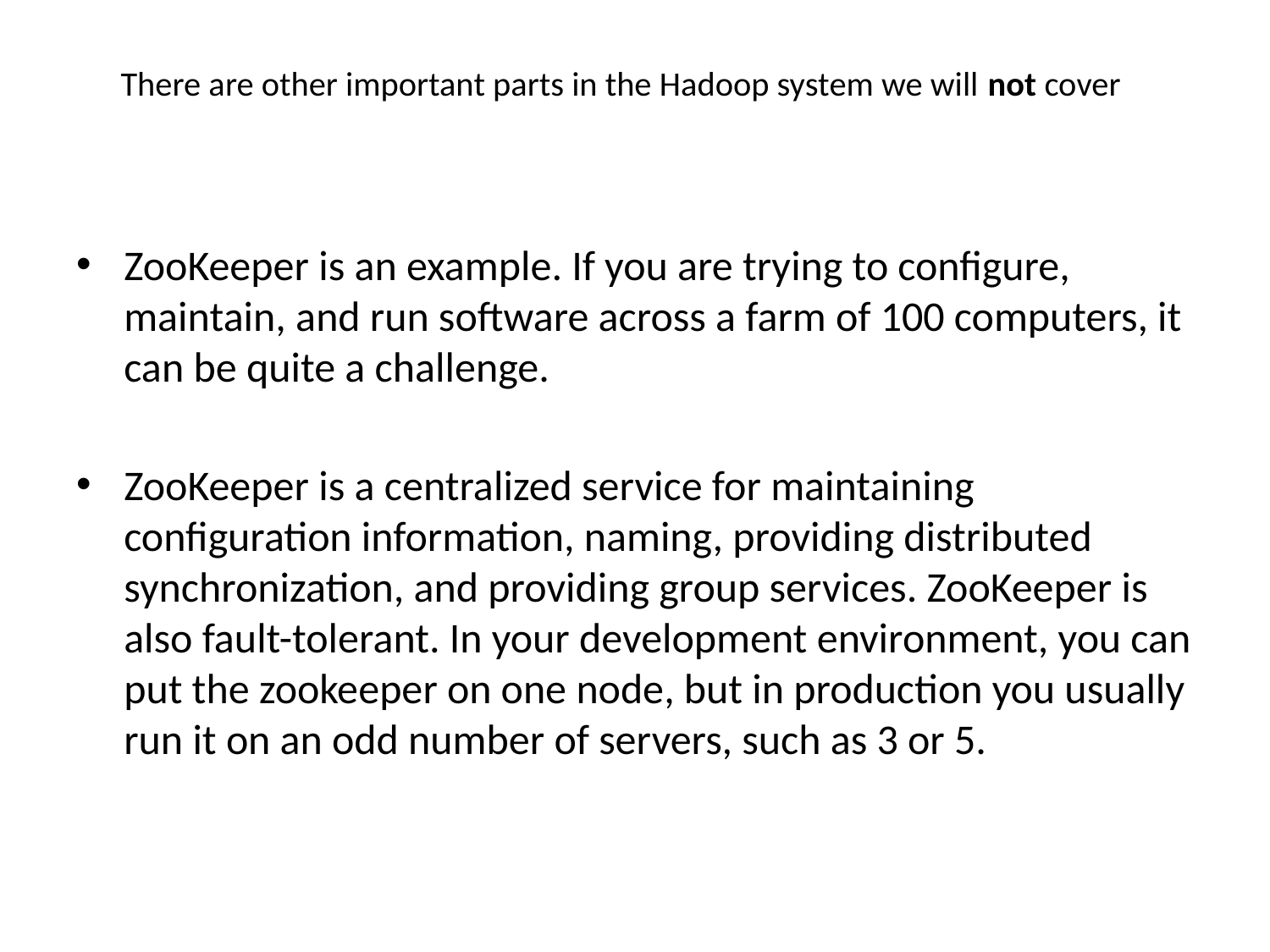

# There are other important parts in the Hadoop system we will not cover
ZooKeeper is an example. If you are trying to configure, maintain, and run software across a farm of 100 computers, it can be quite a challenge.

ZooKeeper is a centralized service for maintaining configuration information, naming, providing distributed synchronization, and providing group services. ZooKeeper is also fault-tolerant. In your development environment, you can put the zookeeper on one node, but in production you usually run it on an odd number of servers, such as 3 or 5.